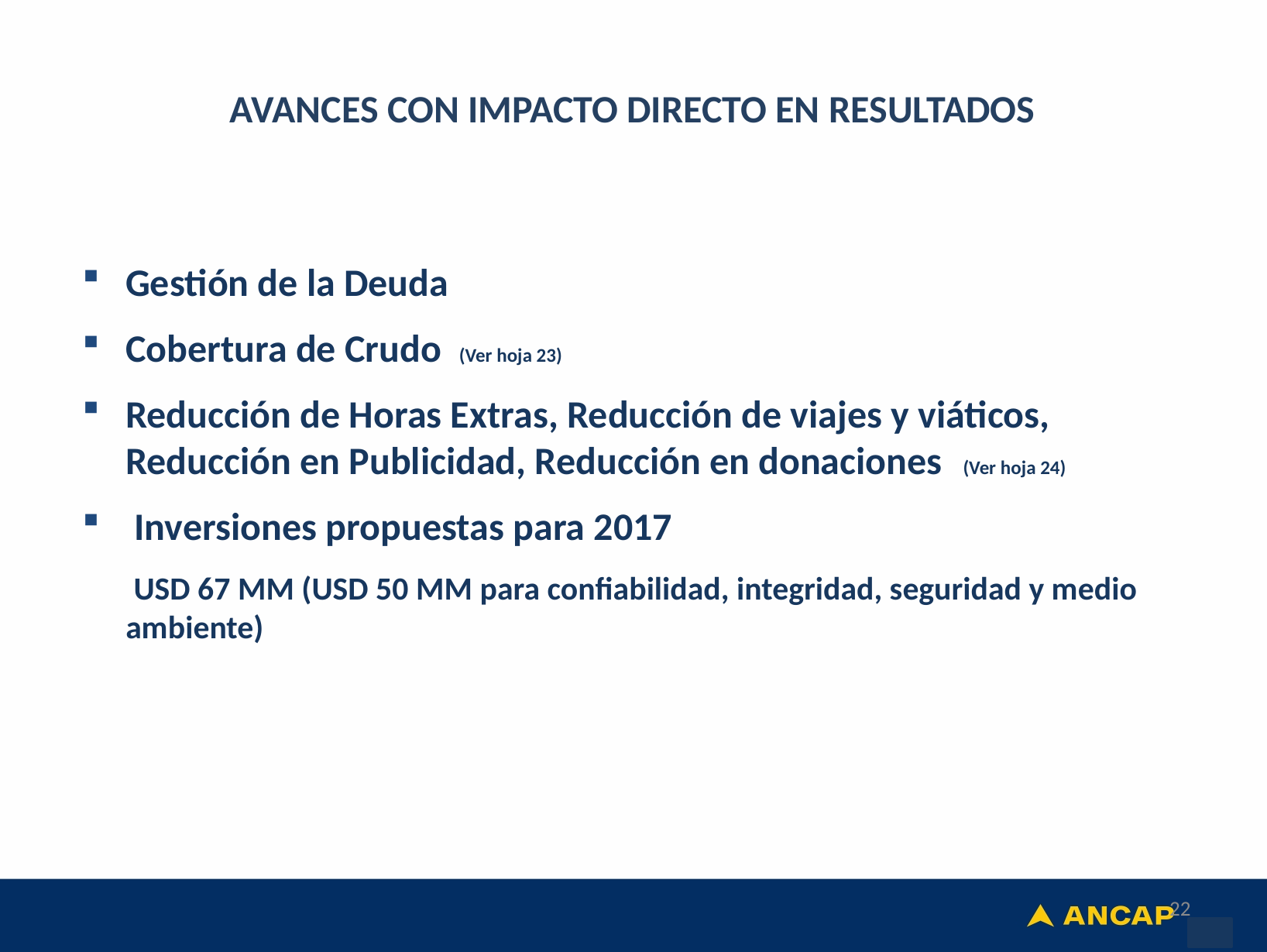

AVANCES CON IMPACTO DIRECTO EN RESULTADOS

Gestión de la Deuda
Cobertura de Crudo  (Ver hoja 23)
Reducción de Horas Extras, Reducción de viajes y viáticos, Reducción en Publicidad, Reducción en donaciones    (Ver hoja 24)
 Inversiones propuestas para 2017
       USD 67 MM (USD 50 MM para confiabilidad, integridad, seguridad y medio     ambiente)

22
22